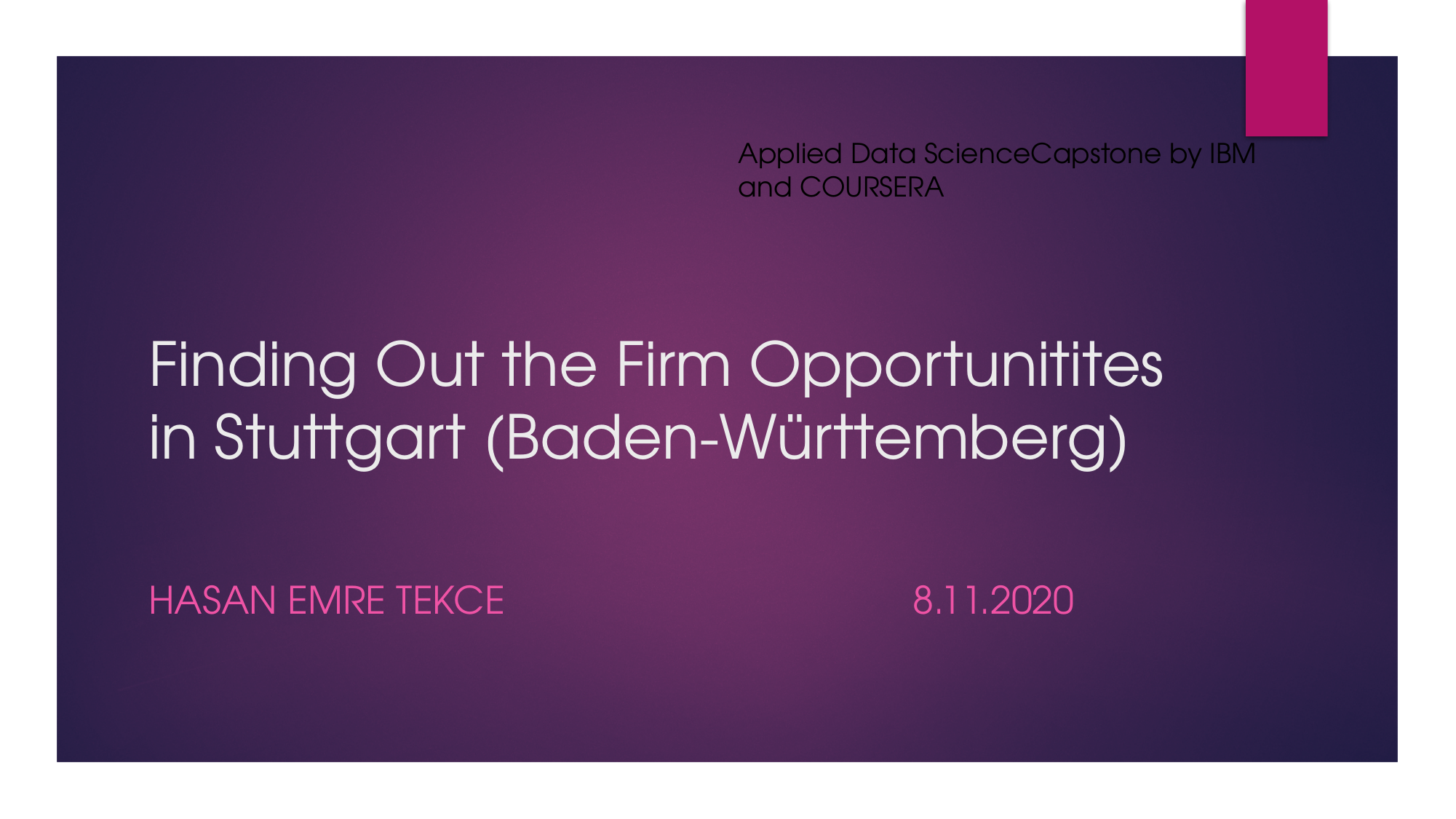

Applied Data ScienceCapstone by IBM
and COURSERA
# Finding Out the Firm Opportunitites in Stuttgart (Baden-Württemberg)
Hasan Emre Tekce				8.11.2020